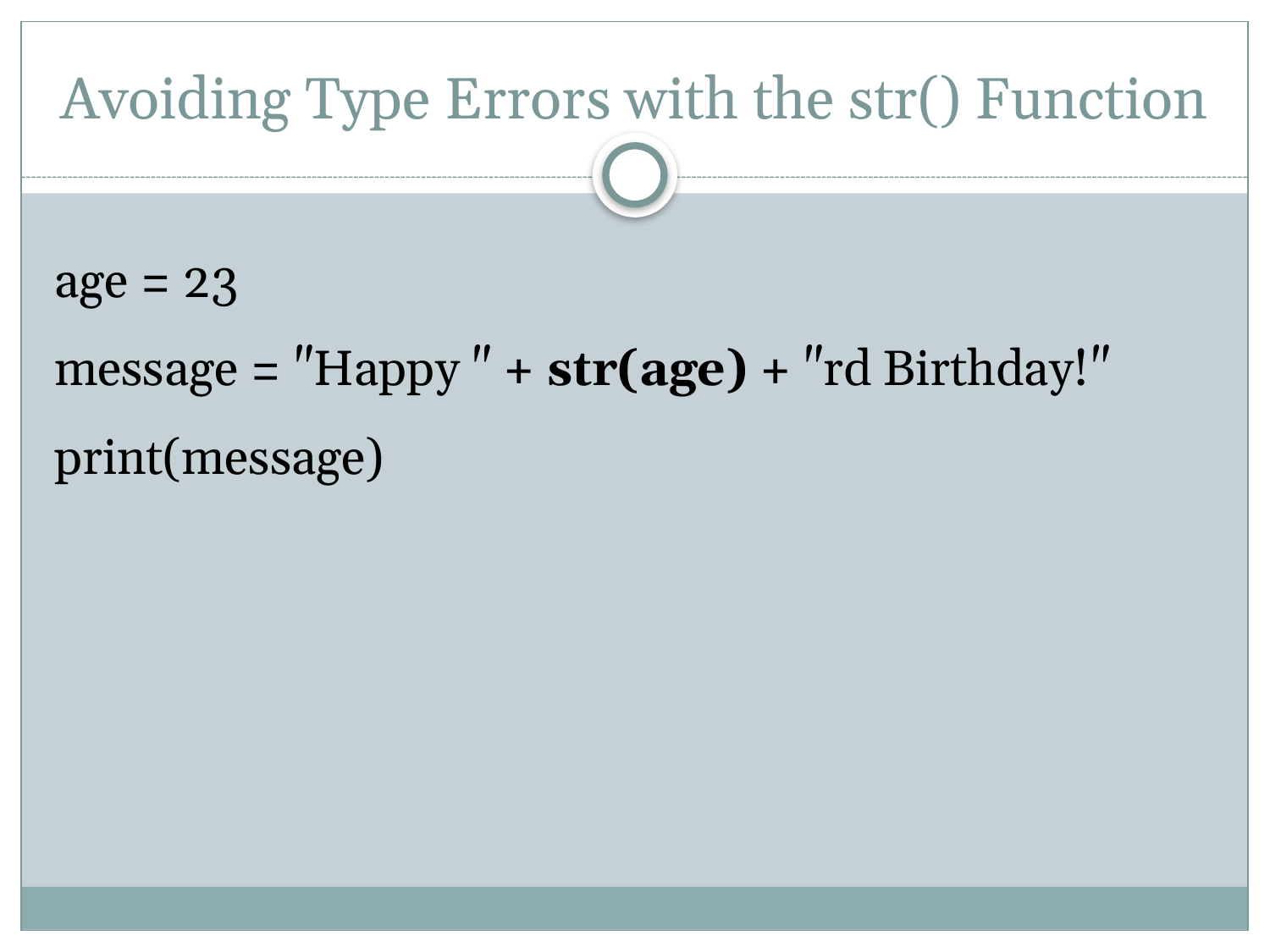

# Avoiding Type Errors with the str() Function
age = 23
message = "Happy " + str(age) + "rd Birthday!"
print(message)